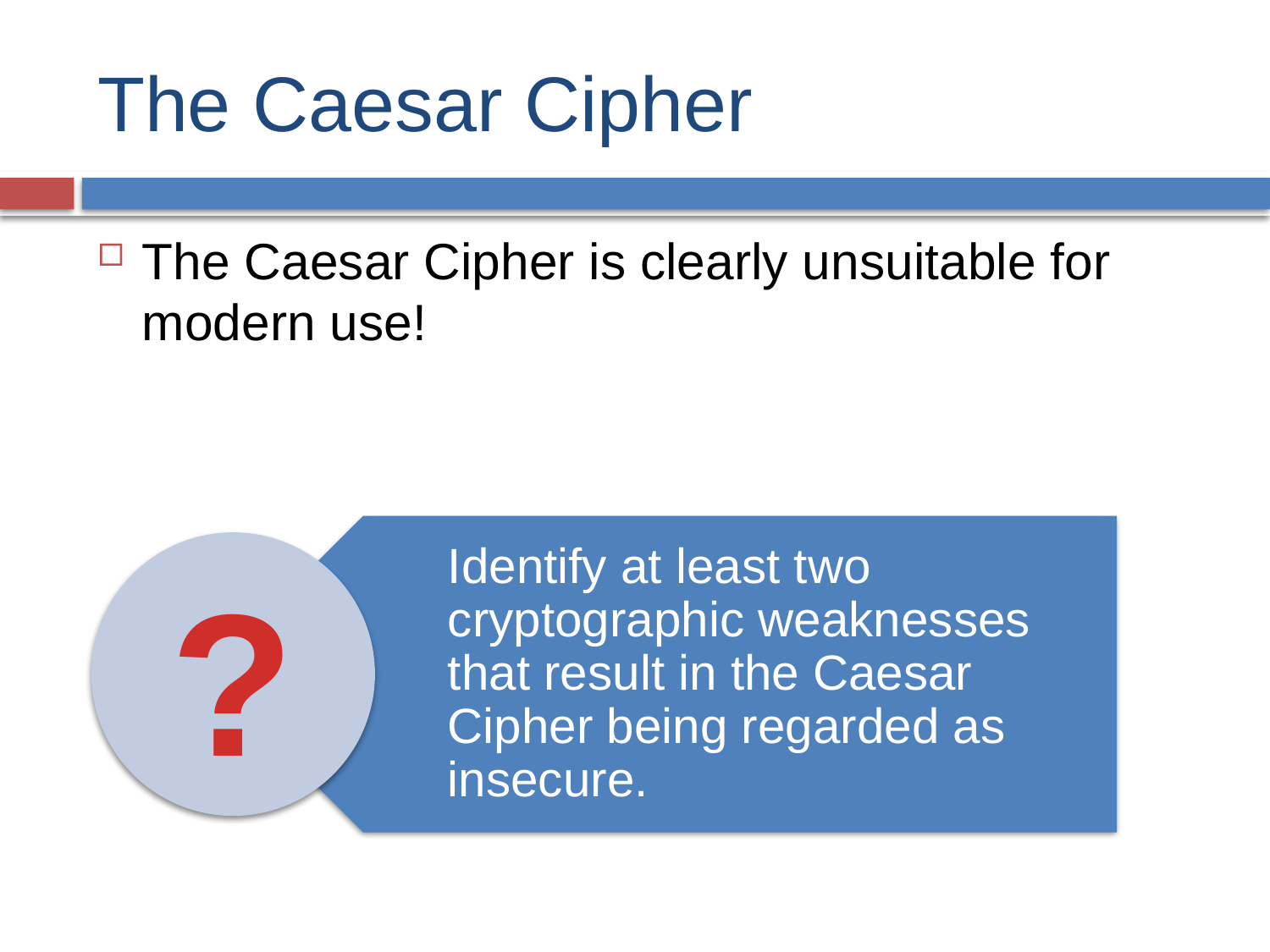

# The Caesar Cipher
The Caesar Cipher is clearly unsuitable for modern use!
Identify at least two cryptographic weaknesses that result in the Caesar Cipher being regarded as insecure.

?